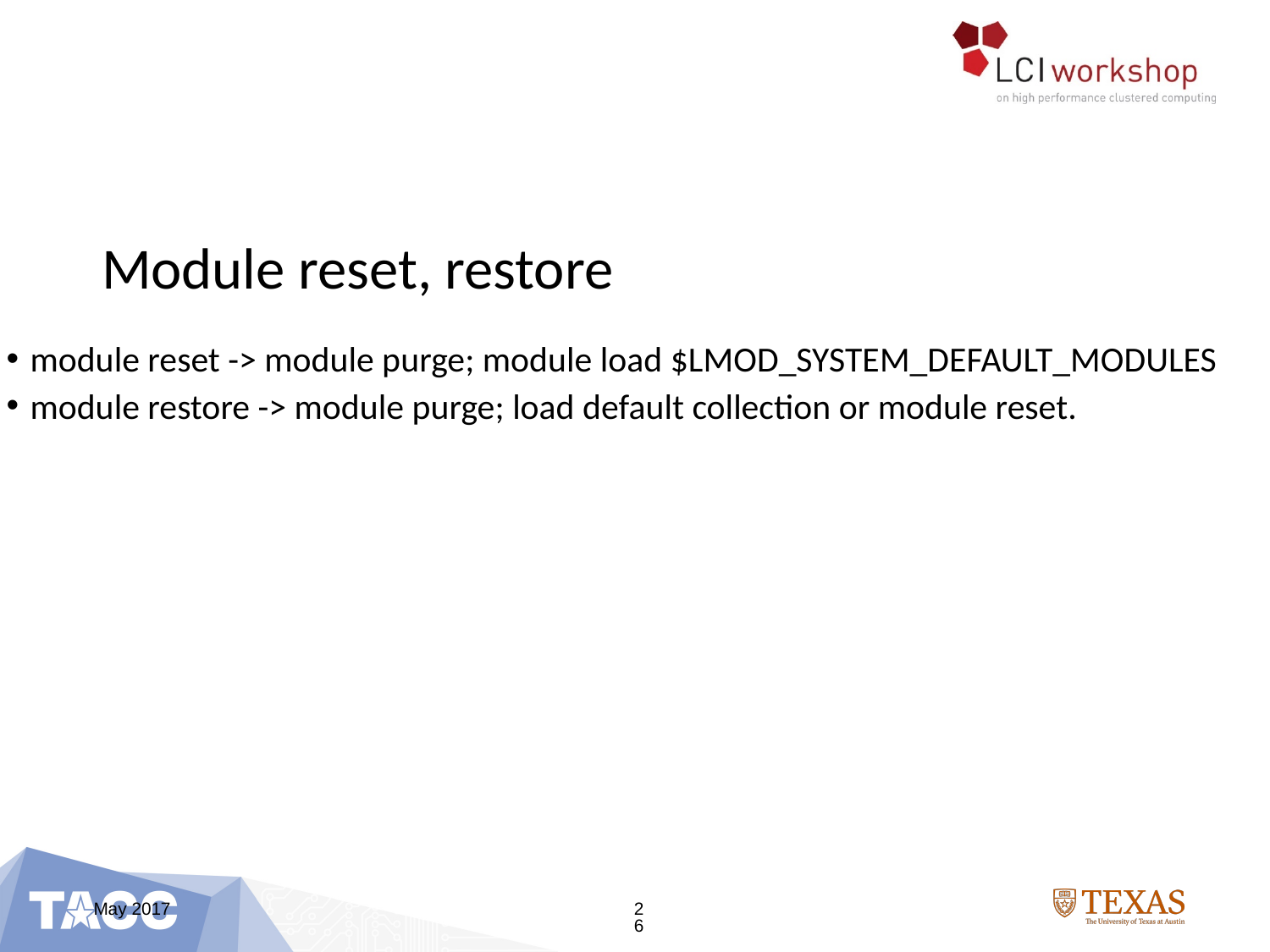

# Module reset, restore
module reset -> module purge; module load $LMOD_SYSTEM_DEFAULT_MODULES
module restore -> module purge; load default collection or module reset.
May 2017
26